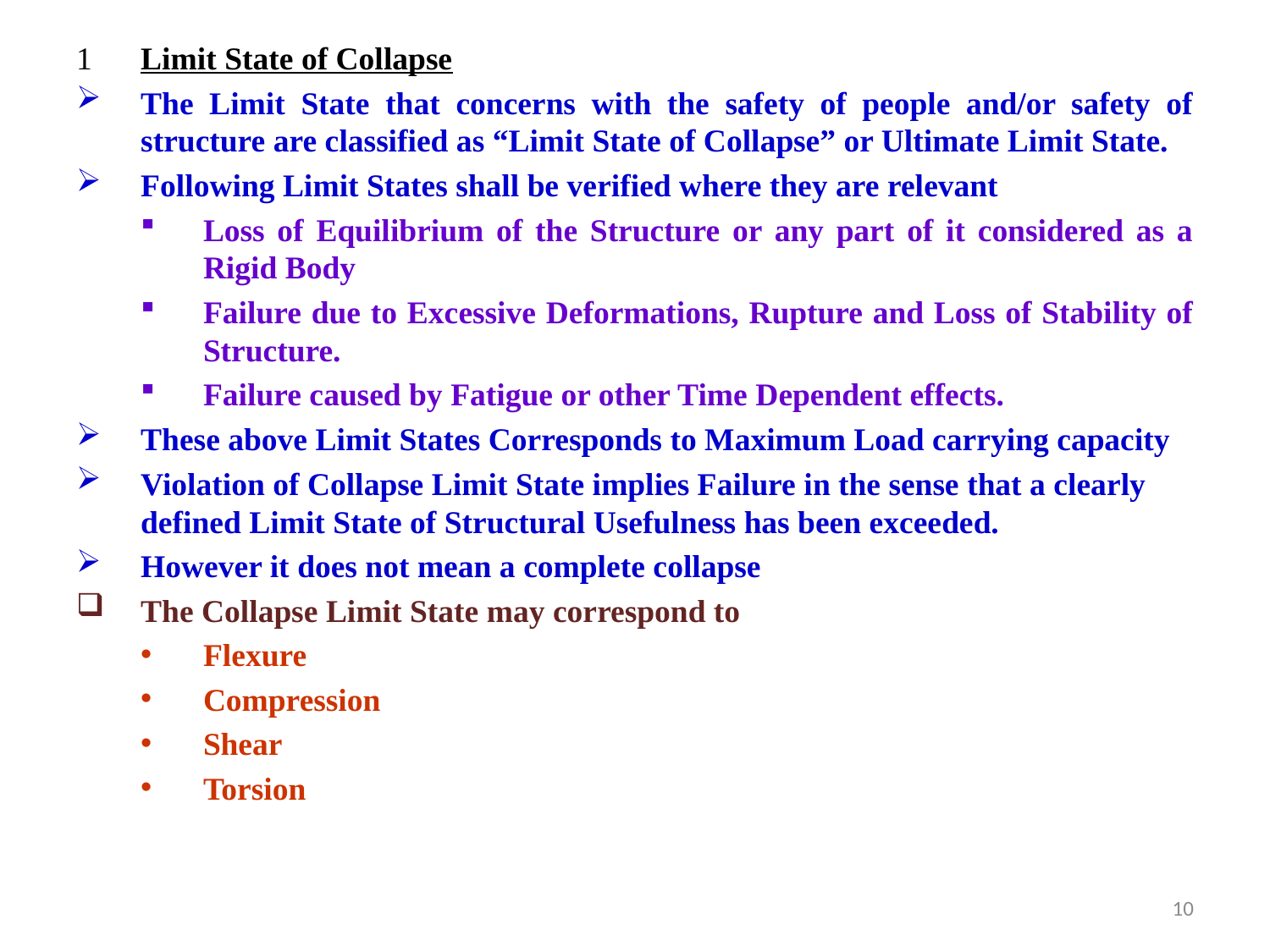

1	Limit State of Collapse
The Limit State that concerns with the safety of people and/or safety of structure are classified as “Limit State of Collapse” or Ultimate Limit State.
Following Limit States shall be verified where they are relevant
Loss of Equilibrium of the Structure or any part of it considered as a Rigid Body
Failure due to Excessive Deformations, Rupture and Loss of Stability of Structure.
Failure caused by Fatigue or other Time Dependent effects.
These above Limit States Corresponds to Maximum Load carrying capacity
Violation of Collapse Limit State implies Failure in the sense that a clearly defined Limit State of Structural Usefulness has been exceeded.
However it does not mean a complete collapse
The Collapse Limit State may correspond to
Flexure
Compression
Shear
Torsion

10